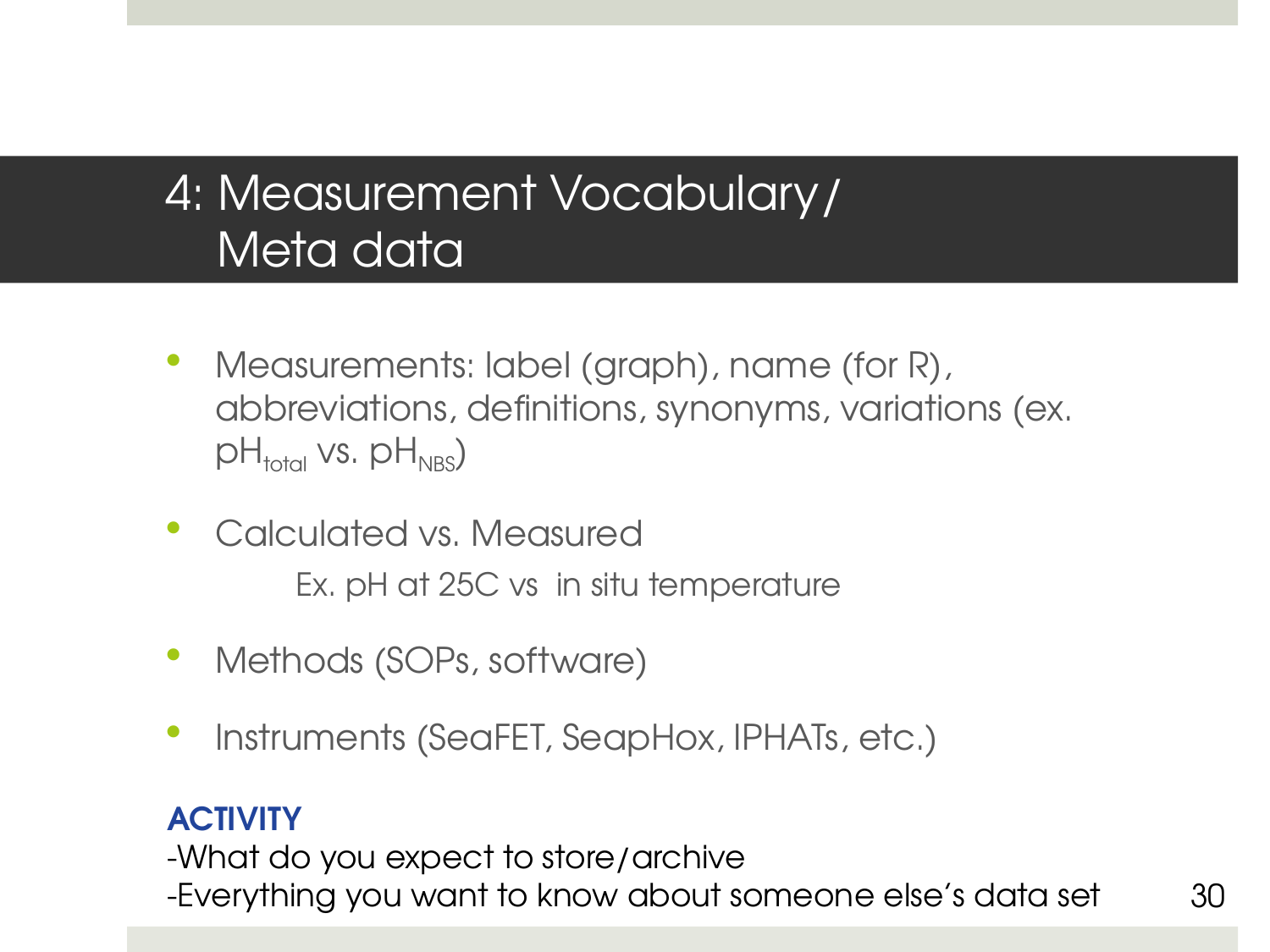

# 4: Measurement Vocabulary/ Meta data
Measurements: label (graph), name (for R), abbreviations, definitions, synonyms, variations (ex. pHtotal vs. pHNBS)
Calculated vs. Measured
         Ex. pH at 25C vs  in situ temperature
Methods (SOPs, software)
Instruments (SeaFET, SeapHox, IPHATs, etc.)
ACTIVITY
-What do you expect to store/archive
-Everything you want to know about someone else’s data set
30